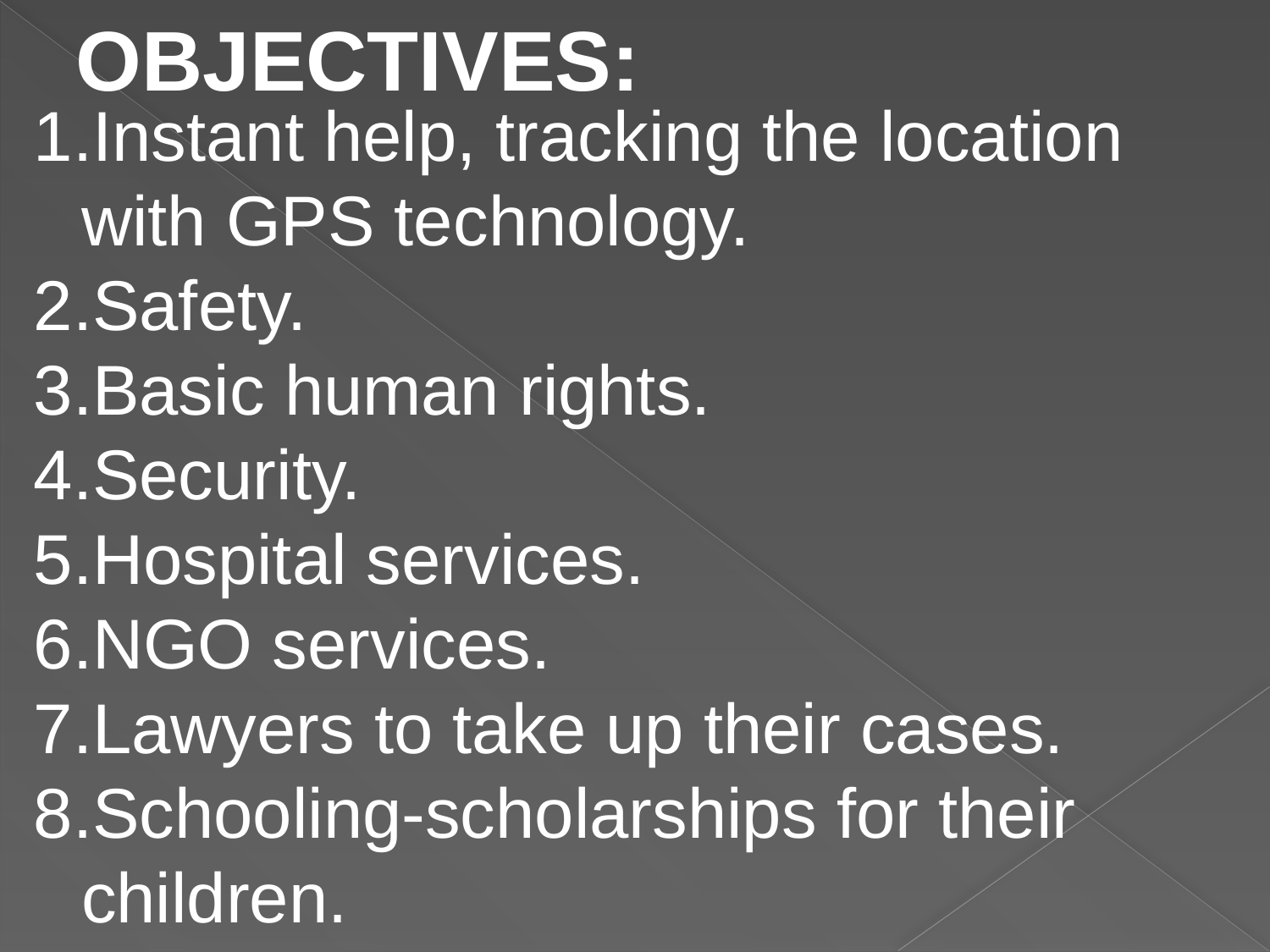

OBJECTIVES:

Instant help, tracking the location with GPS technology.
Safety.
Basic human rights.
Security.
Hospital services.
NGO services.
Lawyers to take up their cases.
Schooling-scholarships for their children.